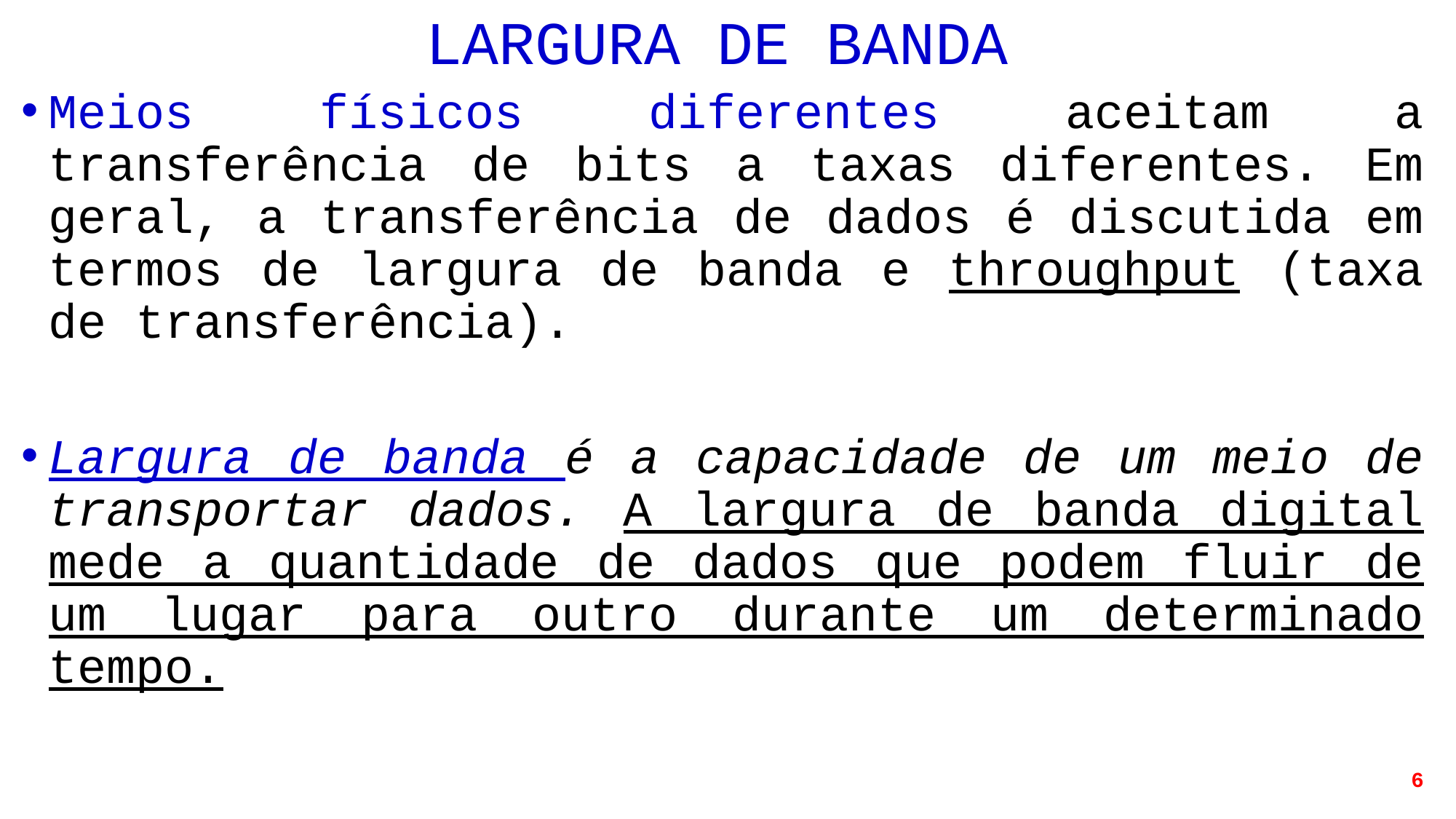

# LARGURA DE BANDA
Meios físicos diferentes aceitam a transferência de bits a taxas diferentes. Em geral, a transferência de dados é discutida em termos de largura de banda e throughput (taxa de transferência).

Largura de banda é a capacidade de um meio de transportar dados. A largura de banda digital mede a quantidade de dados que podem fluir de um lugar para outro durante um determinado tempo.
6